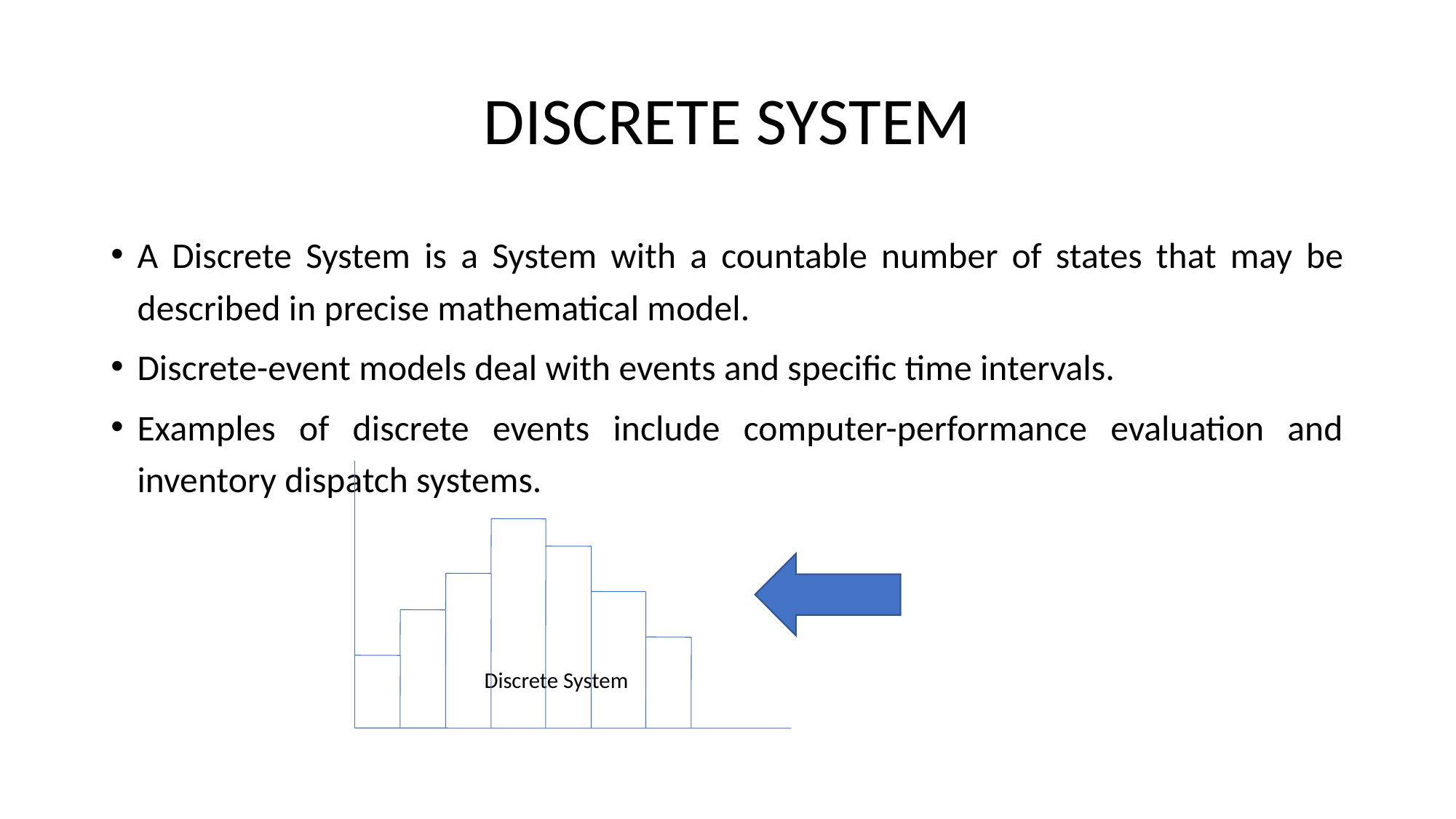

# DISCRETE SYSTEM
A Discrete System is a System with a countable number of states that may be described in precise mathematical model.
Discrete-event models deal with events and specific time intervals.
Examples of discrete events include computer-performance evaluation and inventory dispatch systems.

                                                                      			Discrete System